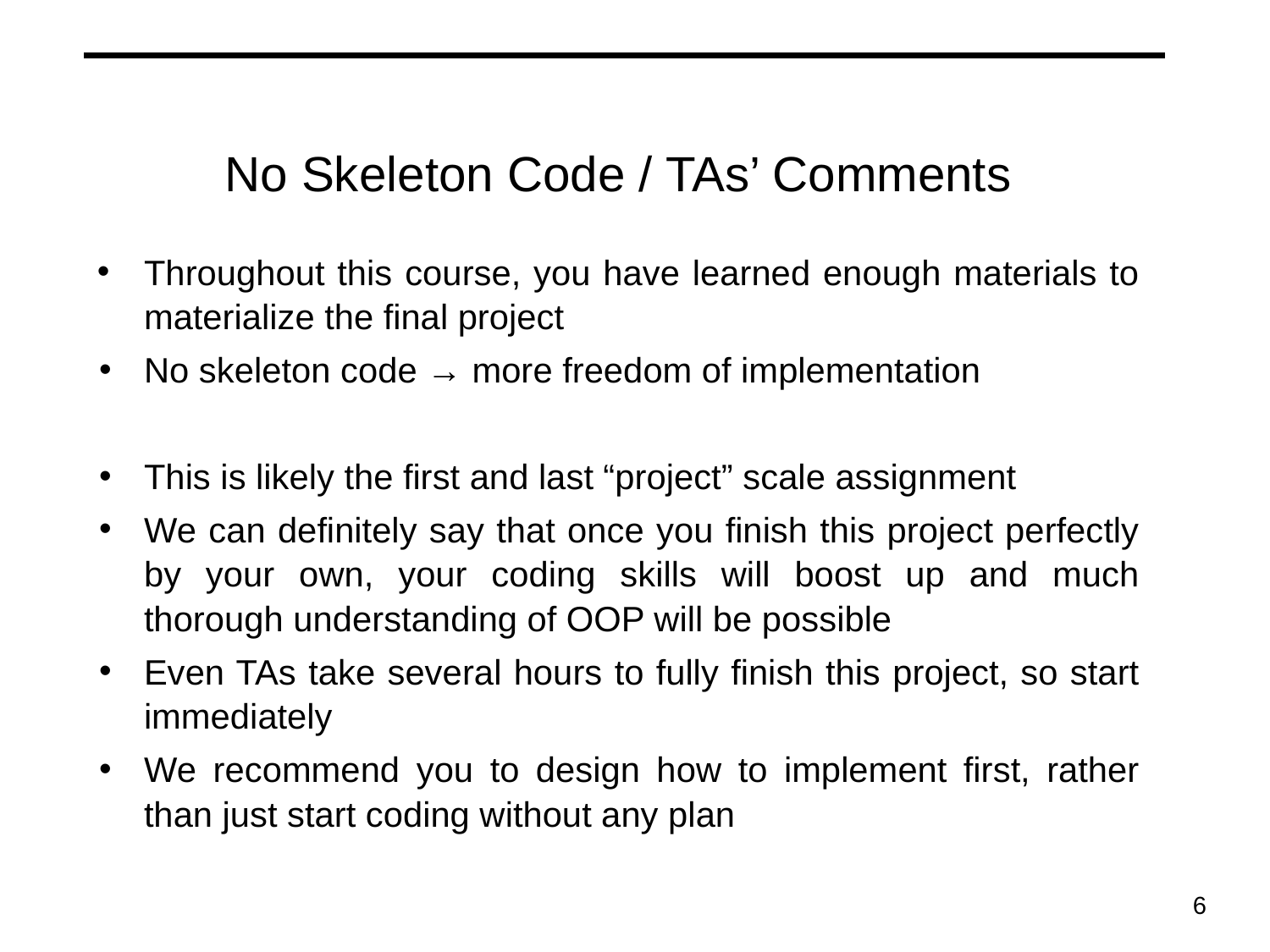

# No Skeleton Code / TAs’ Comments

Throughout this course, you have learned enough materials to materialize the final project
No skeleton code → more freedom of implementation

This is likely the first and last “project” scale assignment
We can definitely say that once you finish this project perfectly by your own, your coding skills will boost up and much thorough understanding of OOP will be possible
Even TAs take several hours to fully finish this project, so start immediately
We recommend you to design how to implement first, rather than just start coding without any plan